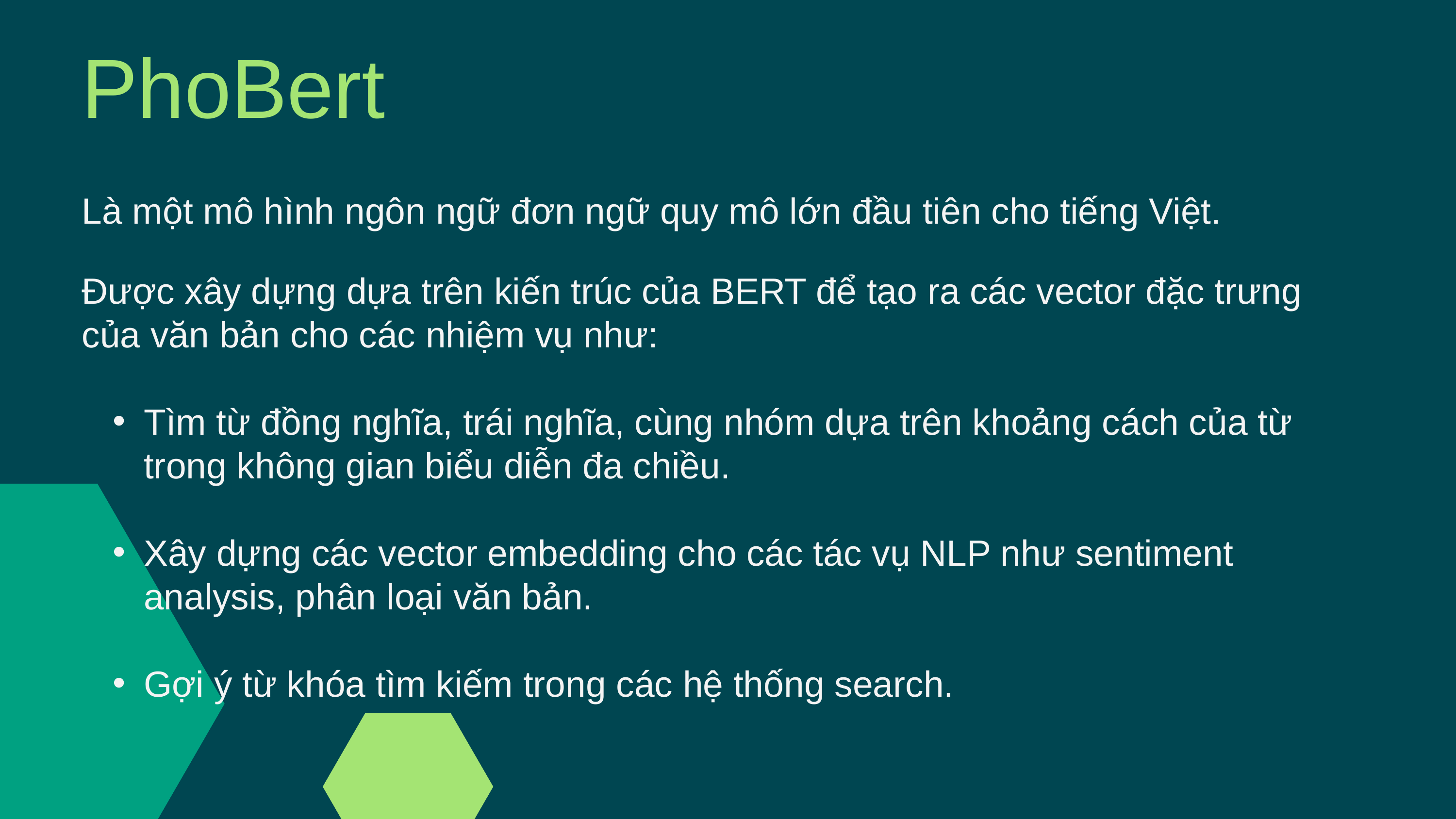

PhoBert
Là một mô hình ngôn ngữ đơn ngữ quy mô lớn đầu tiên cho tiếng Việt.
Được xây dựng dựa trên kiến trúc của BERT để tạo ra các vector đặc trưng của văn bản cho các nhiệm vụ như:

Tìm từ đồng nghĩa, trái nghĩa, cùng nhóm dựa trên khoảng cách của từ trong không gian biểu diễn đa chiều.

Xây dựng các vector embedding cho các tác vụ NLP như sentiment analysis, phân loại văn bản.

Gợi ý từ khóa tìm kiếm trong các hệ thống search.